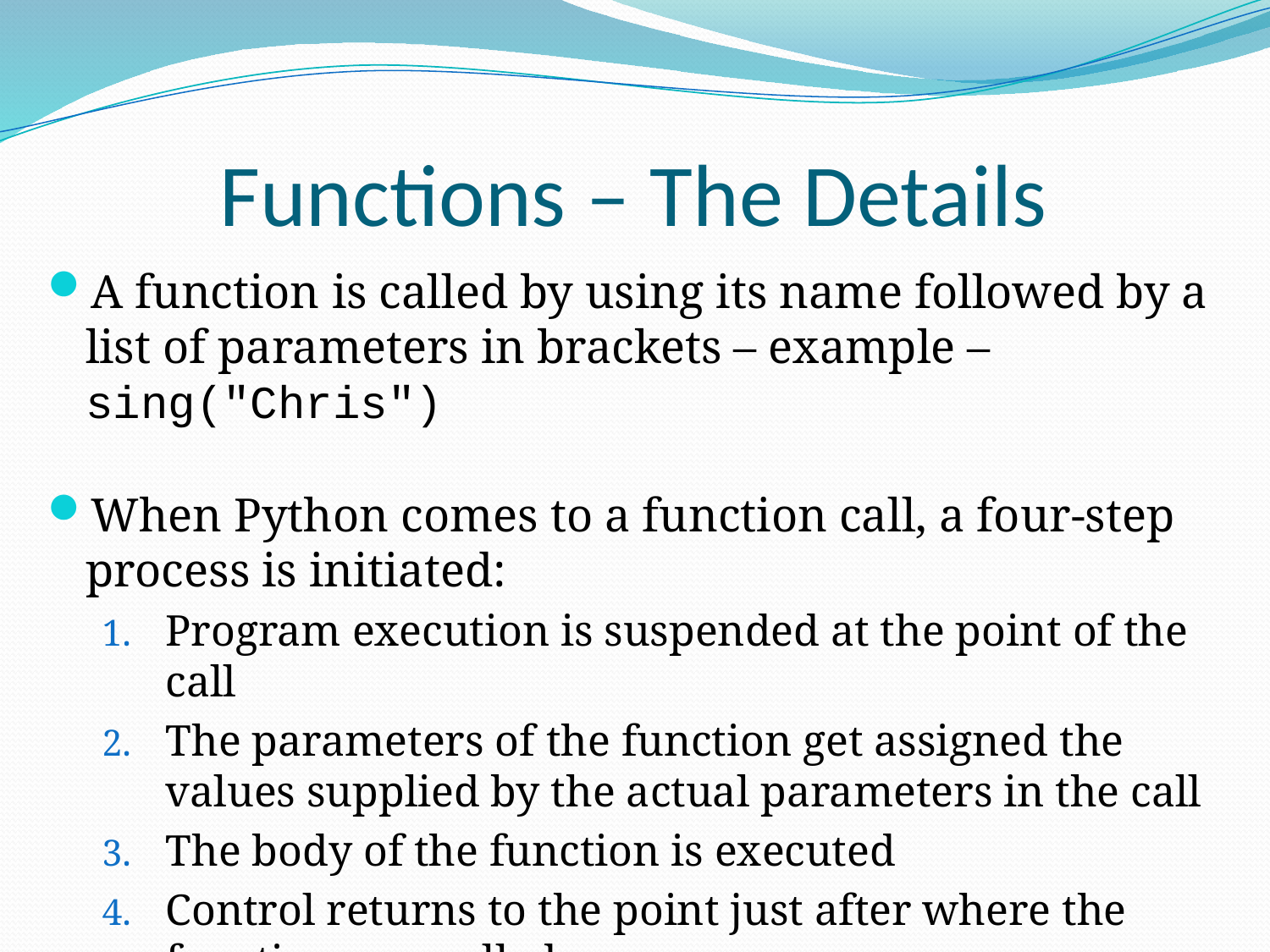

# Functions – The Details
A function is called by using its name followed by a list of parameters in brackets – example – sing("Chris")

When Python comes to a function call, a four-step process is initiated:
Program execution is suspended at the point of the call
The parameters of the function get assigned the values supplied by the actual parameters in the call
The body of the function is executed
Control returns to the point just after where the function was called